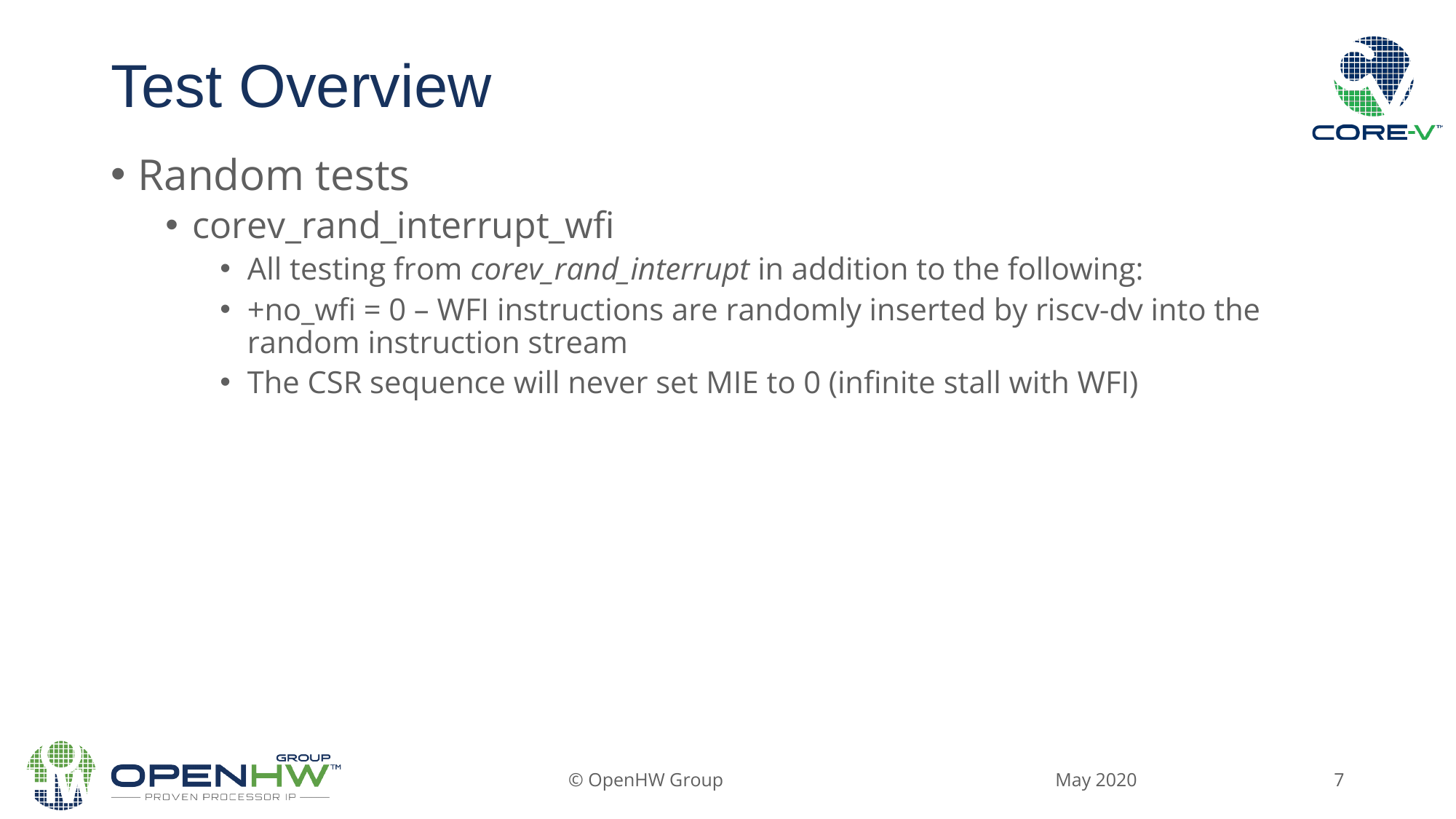

# Test Overview
Random tests
corev_rand_interrupt_wfi
All testing from corev_rand_interrupt in addition to the following:
+no_wfi = 0 – WFI instructions are randomly inserted by riscv-dv into the random instruction stream
The CSR sequence will never set MIE to 0 (infinite stall with WFI)

May 2020
© OpenHW Group
7